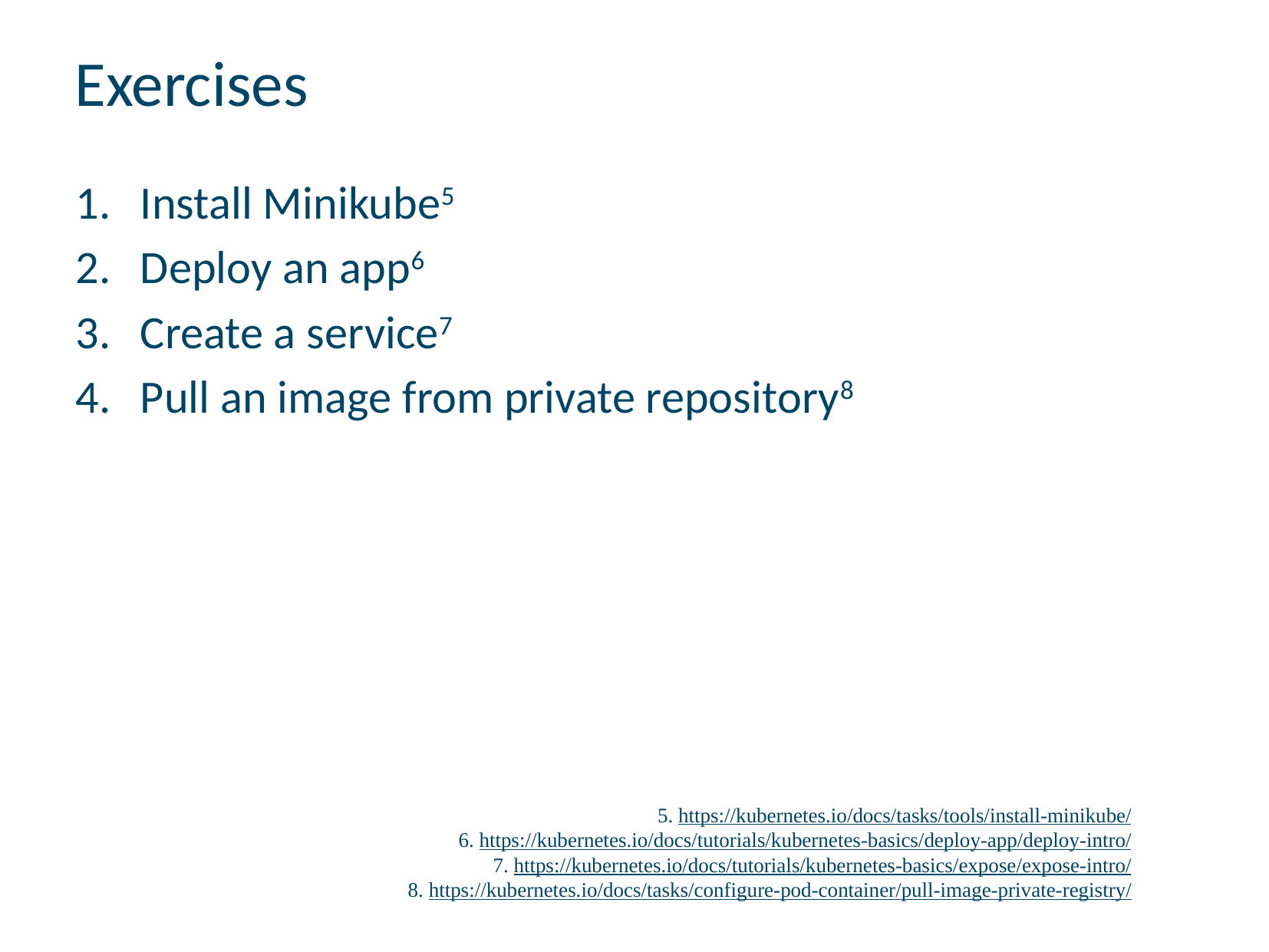

# Exercises
Install Minikube5
Deploy an app6
Create a service7
Pull an image from private repository8

5. https://kubernetes.io/docs/tasks/tools/install-minikube/
6. https://kubernetes.io/docs/tutorials/kubernetes-basics/deploy-app/deploy-intro/
7. https://kubernetes.io/docs/tutorials/kubernetes-basics/expose/expose-intro/
8. https://kubernetes.io/docs/tasks/configure-pod-container/pull-image-private-registry/